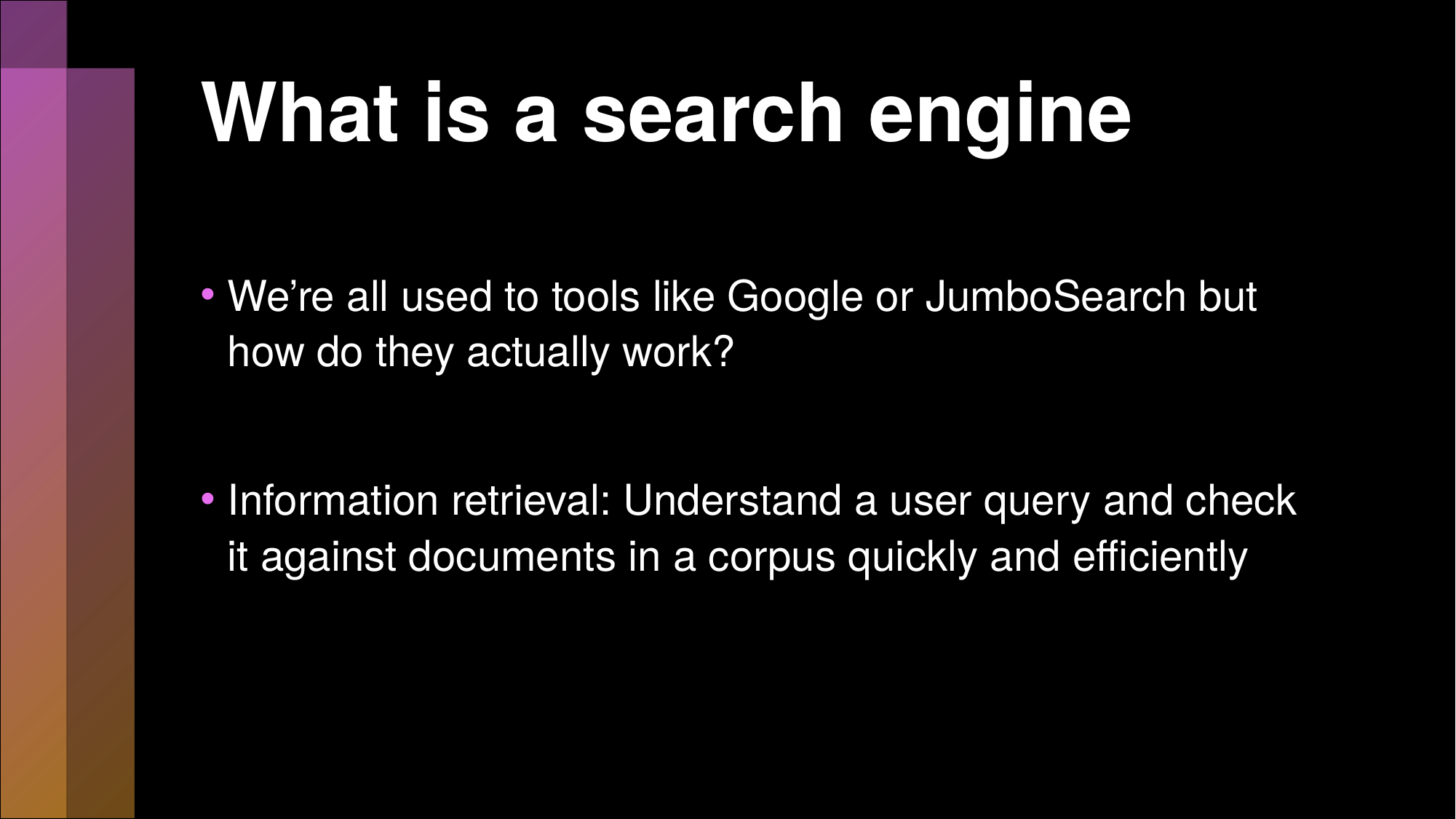

# What is a search engine
We’re all used to tools like Google or JumboSearch but how do they actually work?

Information retrieval: Understand a user query and check it against documents in a corpus quickly and efficiently